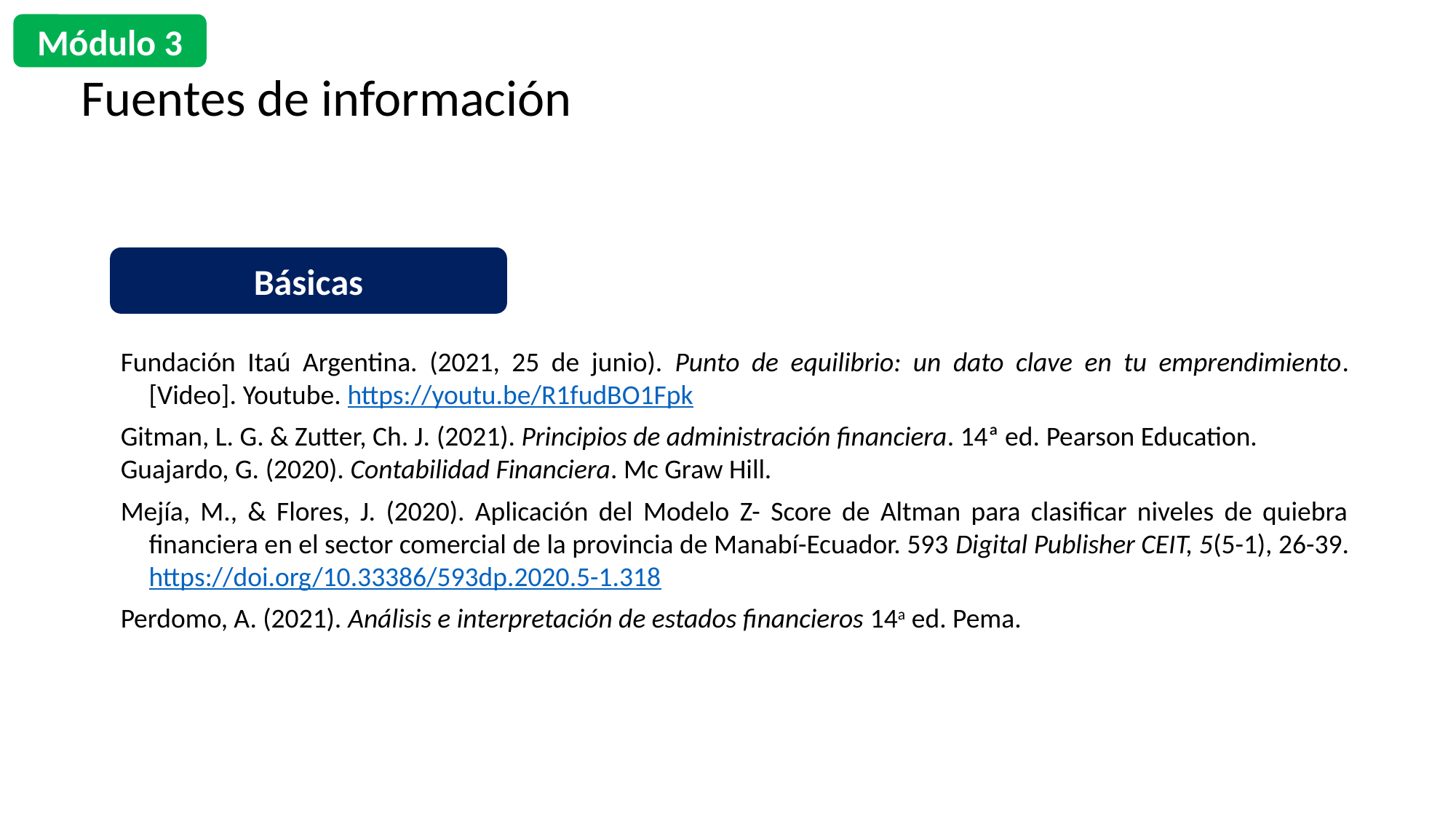

Módulo 3
Fuentes de información
Básicas
Fundación Itaú Argentina. (2021, 25 de junio). Punto de equilibrio: un dato clave en tu emprendimiento. [Video]. Youtube. https://youtu.be/R1fudBO1Fpk
Gitman, L. G. & Zutter, Ch. J. (2021). Principios de administración financiera. 14ª ed. Pearson Education.
Guajardo, G. (2020). Contabilidad Financiera. Mc Graw Hill.
Mejía, M., & Flores, J. (2020). Aplicación del Modelo Z- Score de Altman para clasificar niveles de quiebra financiera en el sector comercial de la provincia de Manabí-Ecuador. 593 Digital Publisher CEIT, 5(5-1), 26-39. https://doi.org/10.33386/593dp.2020.5-1.318
Perdomo, A. (2021). Análisis e interpretación de estados financieros 14a ed. Pema.